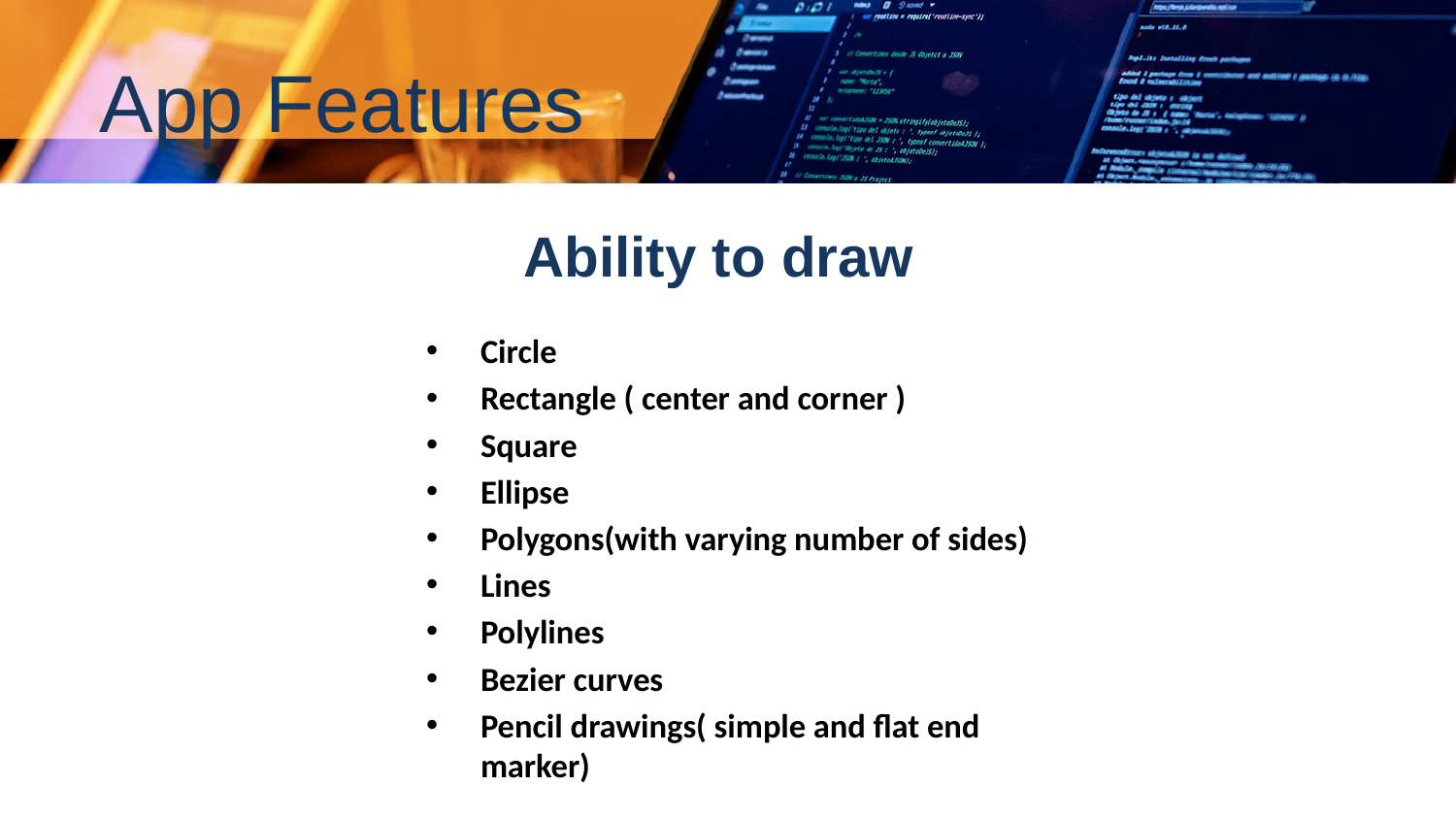

App Features
Ability to draw
Circle
Rectangle ( center and corner )
Square
Ellipse
Polygons(with varying number of sides)
Lines
Polylines
Bezier curves
Pencil drawings( simple and flat end marker)